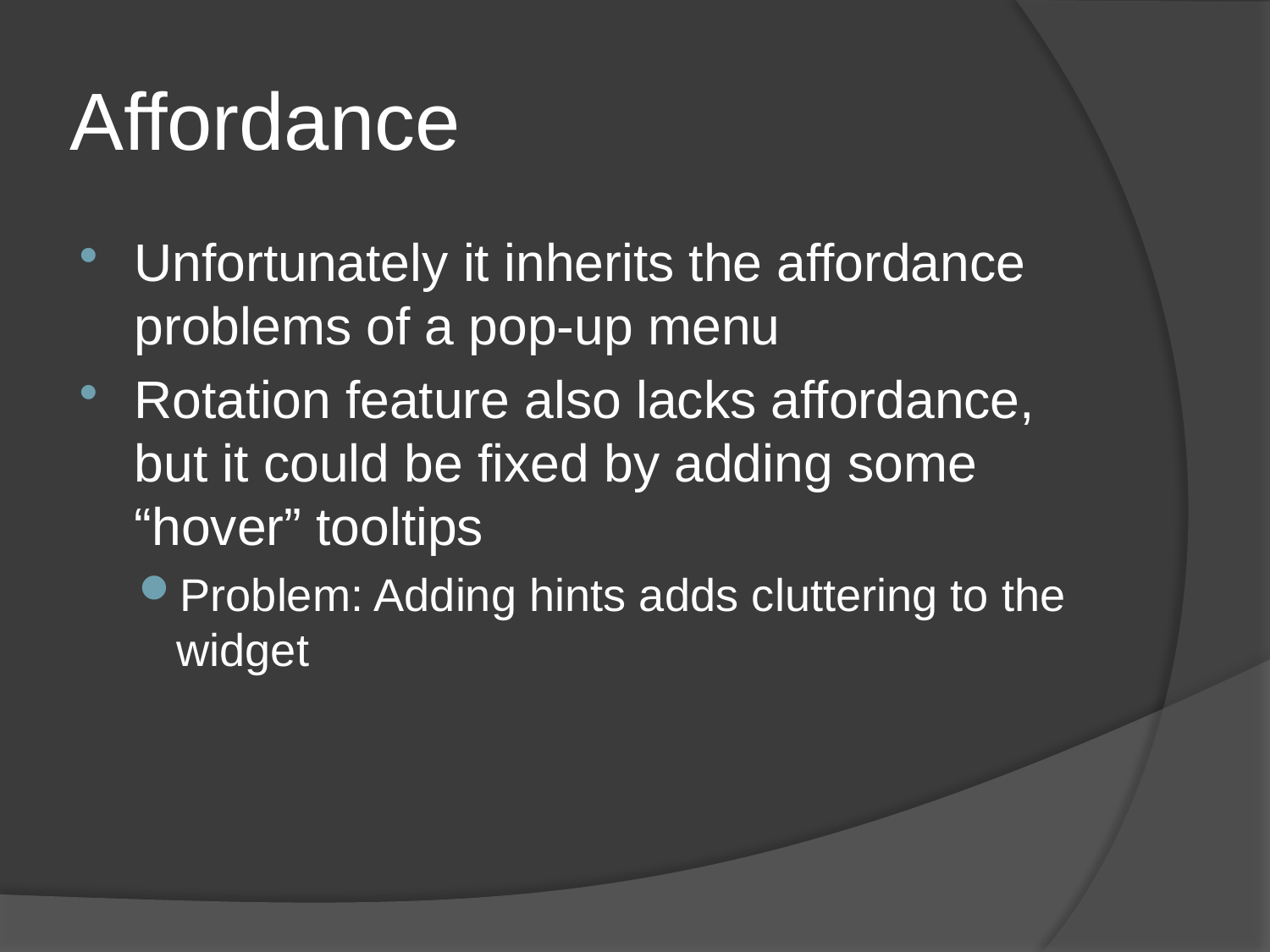

# Affordance
Unfortunately it inherits the affordance problems of a pop-up menu
Rotation feature also lacks affordance, but it could be fixed by adding some “hover” tooltips
Problem: Adding hints adds cluttering to the widget